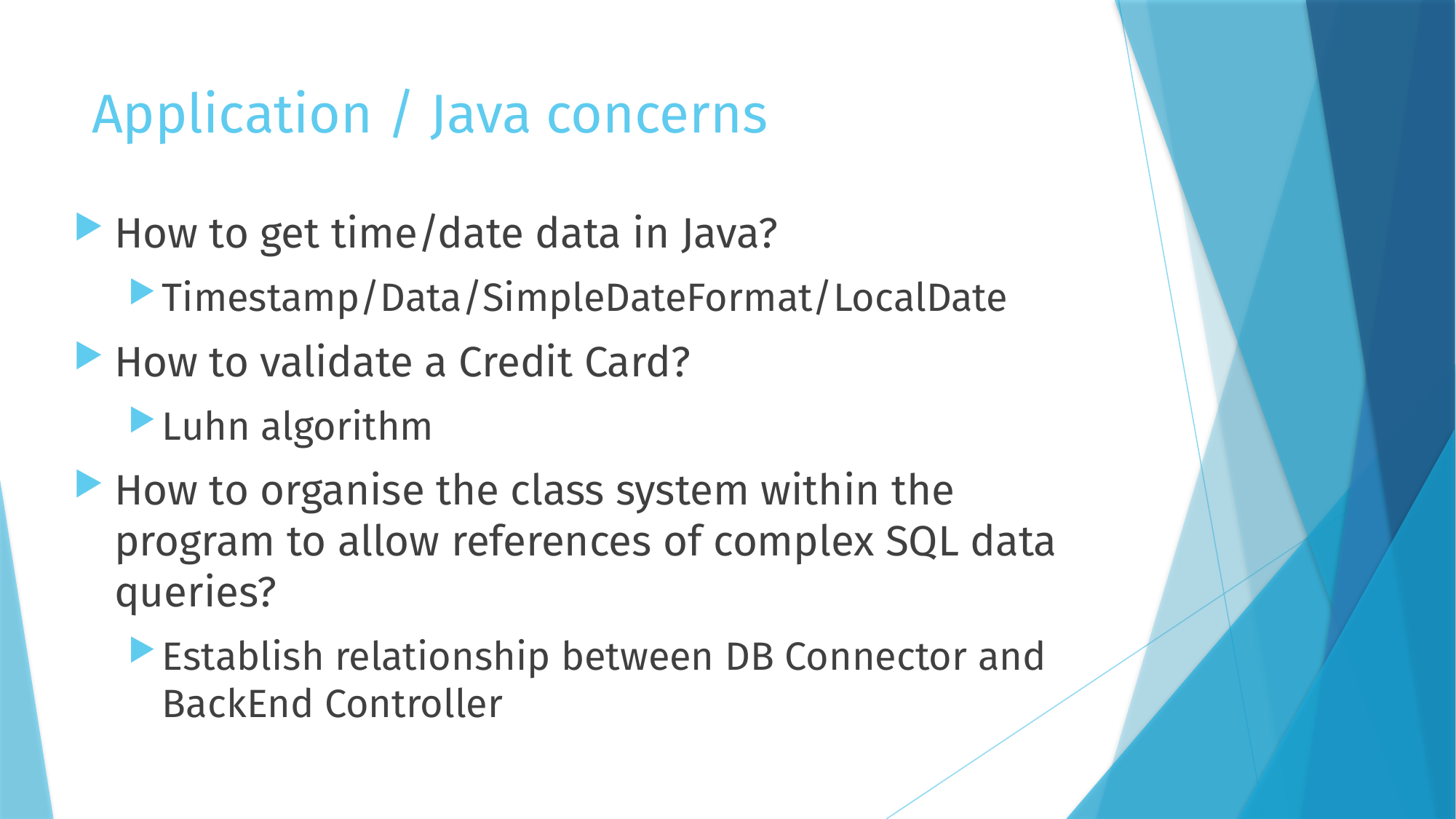

# Application / Java concerns
How to get time/date data in Java?
Timestamp/Data/SimpleDateFormat/LocalDate
How to validate a Credit Card?
Luhn algorithm
How to organise the class system within the program to allow references of complex SQL data queries?
Establish relationship between DB Connector and BackEnd Controller